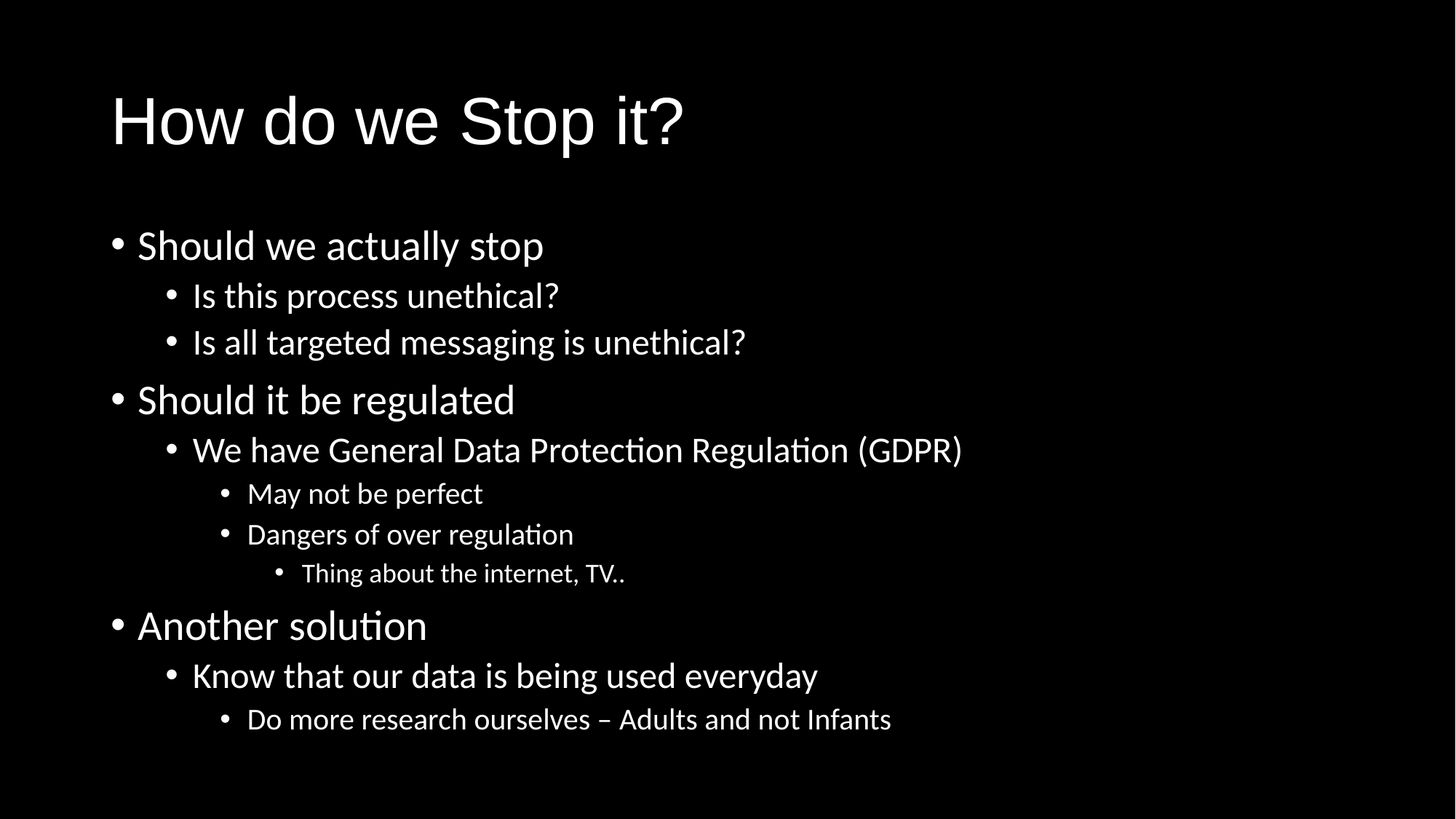

# How do we Stop it?
Should we actually stop
Is this process unethical?
Is all targeted messaging is unethical?
Should it be regulated
We have General Data Protection Regulation (GDPR)
May not be perfect
Dangers of over regulation
Thing about the internet, TV..
Another solution
Know that our data is being used everyday
Do more research ourselves – Adults and not Infants